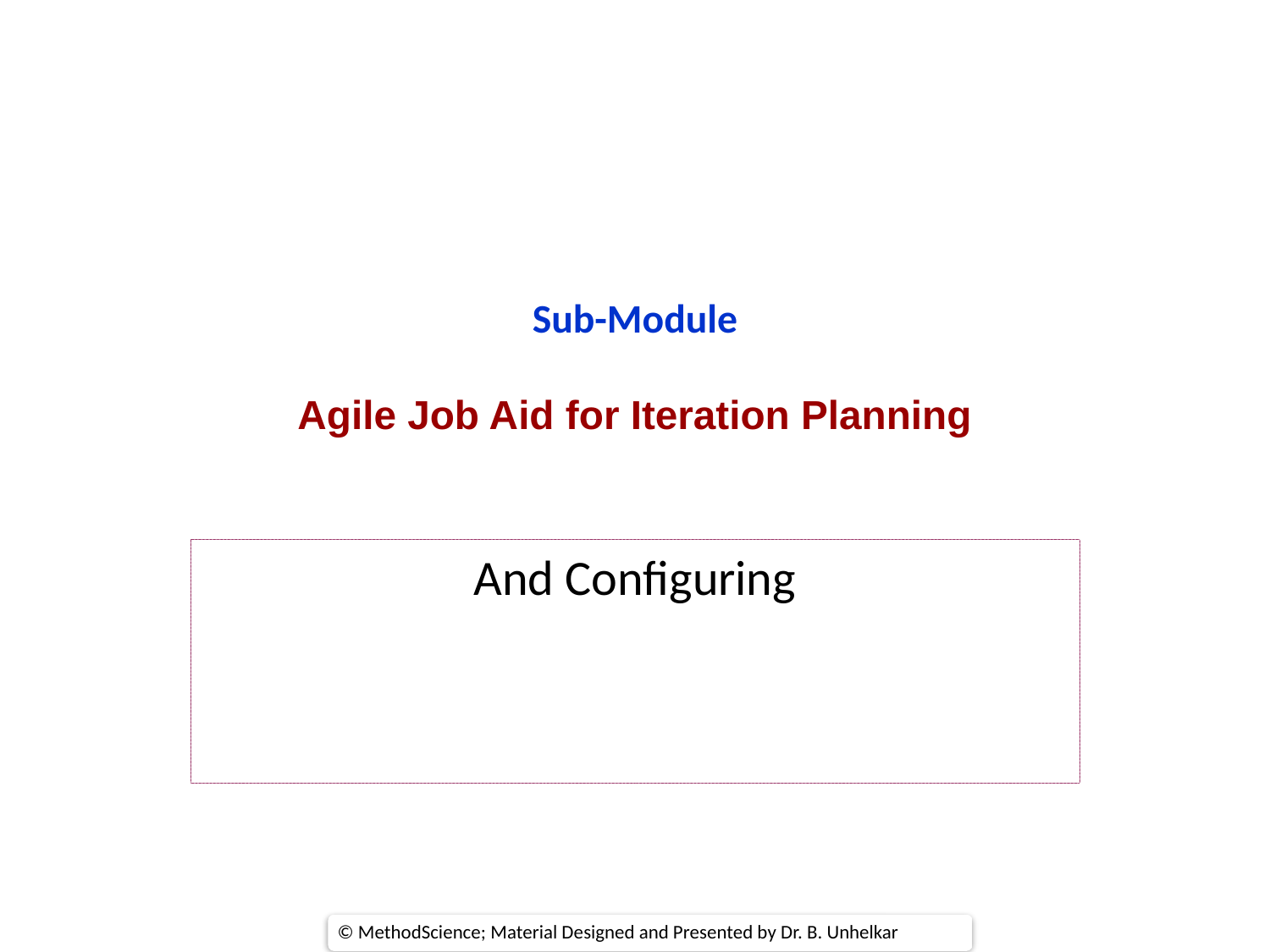

# Sub-Module Agile Job Aid for Iteration Planning
And Configuring
© MethodScience; Material Designed and Presented by Dr. B. Unhelkar